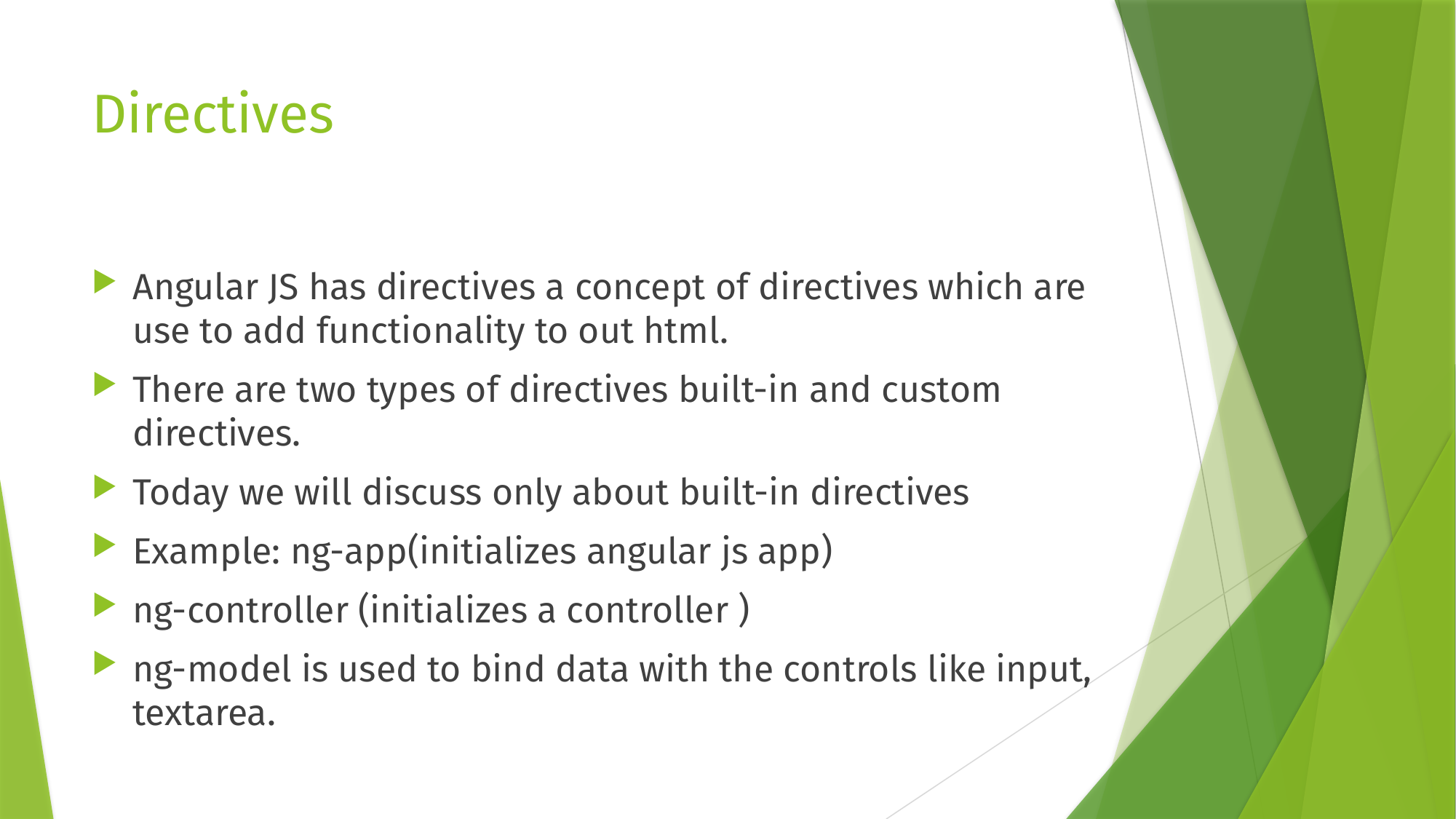

# Directives
Angular JS has directives a concept of directives which are use to add functionality to out html.
There are two types of directives built-in and custom directives.
Today we will discuss only about built-in directives
Example: ng-app(initializes angular js app)
ng-controller (initializes a controller )
ng-model is used to bind data with the controls like input, textarea.